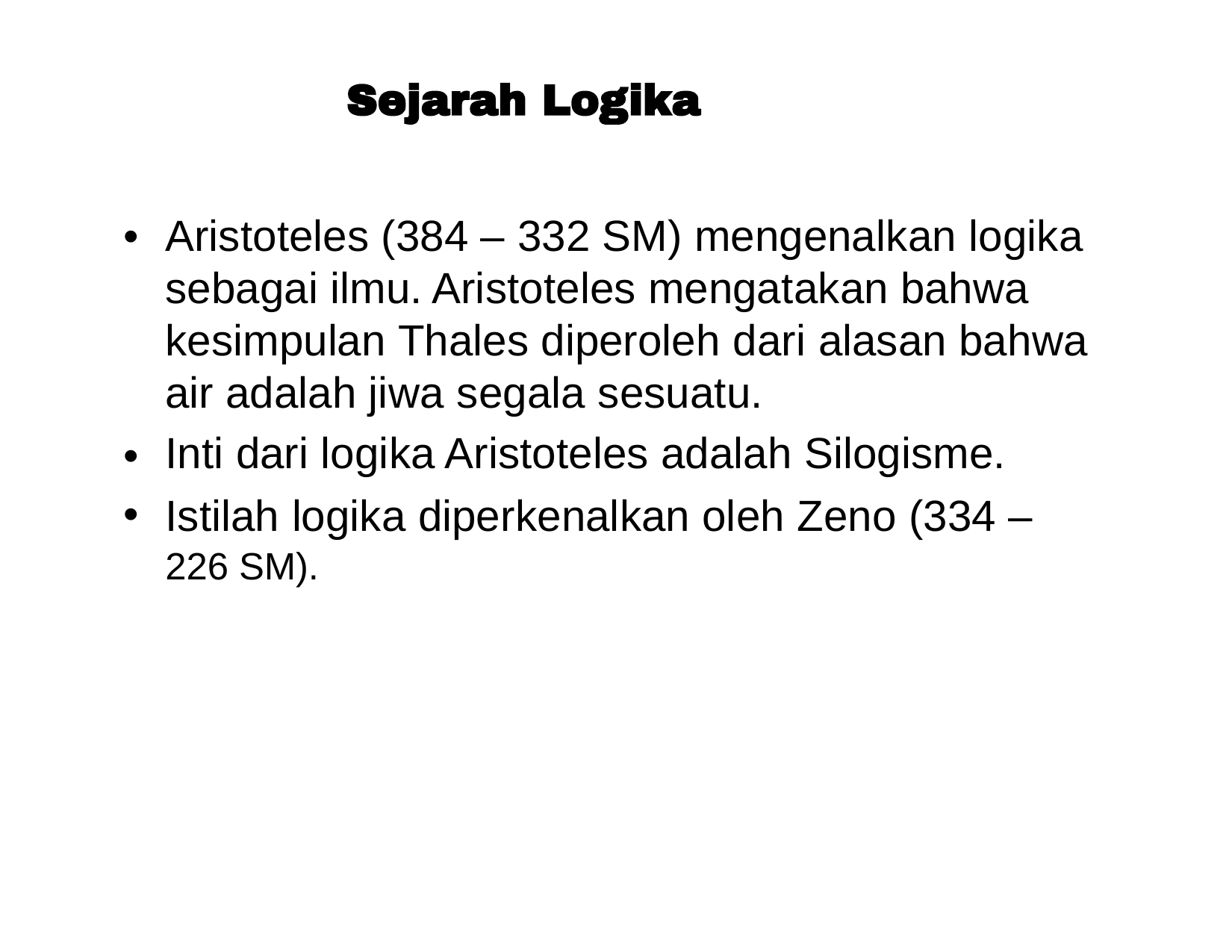

Sejarah Logika
•
Aristoteles (384 – 332 SM) mengenalkan logika
sebagai ilmu. Aristoteles mengatakan bahwa kesimpulan Thales diperoleh dari alasan bahwa air adalah jiwa segala sesuatu.
Inti dari logika Aristoteles adalah Silogisme.
Istilah logika diperkenalkan oleh Zeno (334 –
226 SM).
•
•